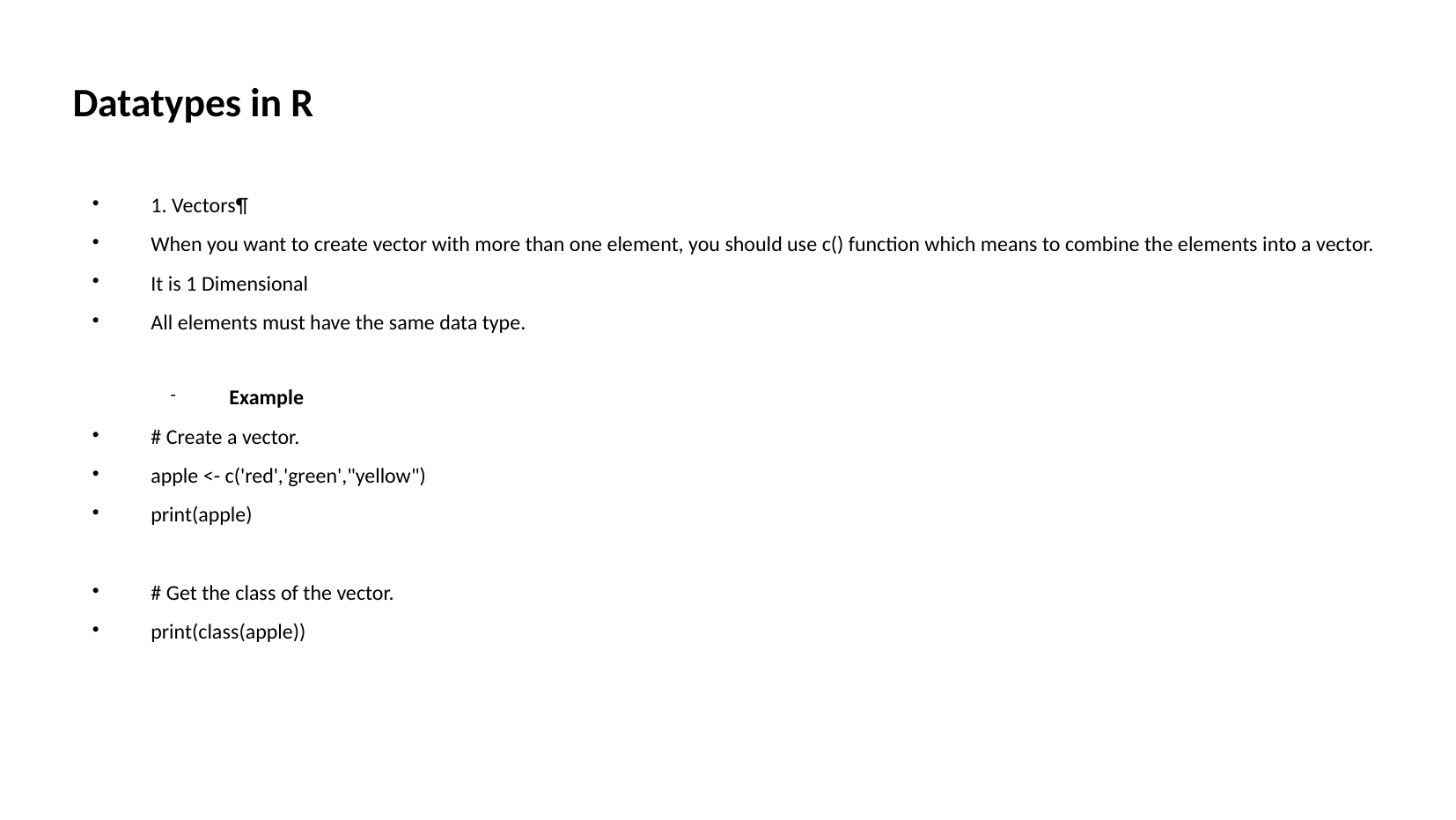

Datatypes in R
1. Vectors¶
When you want to create vector with more than one element, you should use c() function which means to combine the elements into a vector.
It is 1 Dimensional
All elements must have the same data type.

Example
# Create a vector.
apple <- c('red','green',"yellow")
print(apple)

# Get the class of the vector.
print(class(apple))